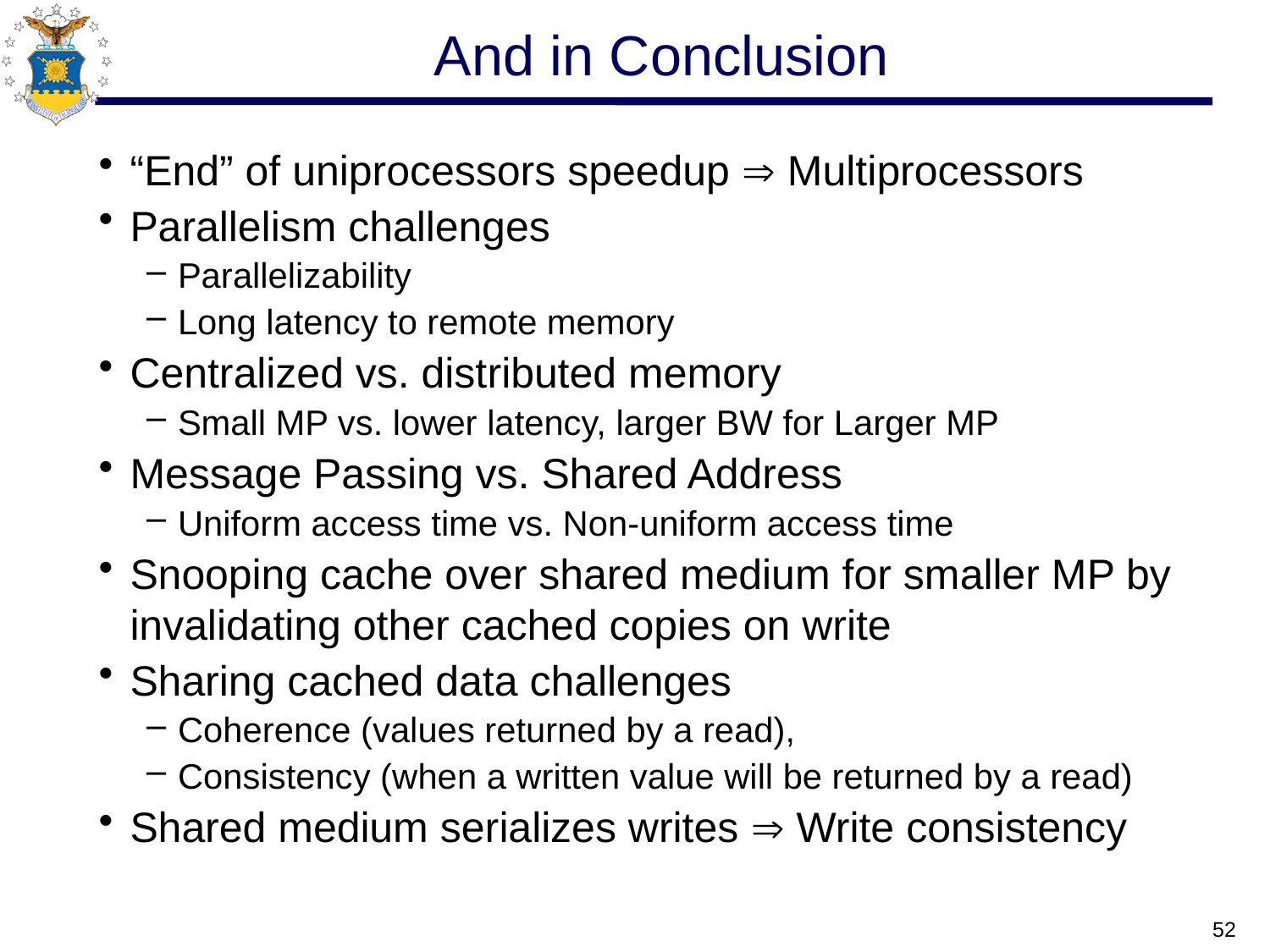

# And in Conclusion
“End” of uniprocessors speedup ⇒ Multiprocessors
Parallelism challenges
Parallelizability
Long latency to remote memory
Centralized vs. distributed memory
Small MP vs. lower latency, larger BW for Larger MP
Message Passing vs. Shared Address
Uniform access time vs. Non-uniform access time
Snooping cache over shared medium for smaller MP by invalidating other cached copies on write
Sharing cached data challenges
Coherence (values returned by a read),
Consistency (when a written value will be returned by a read)
Shared medium serializes writes ⇒ Write consistency

52